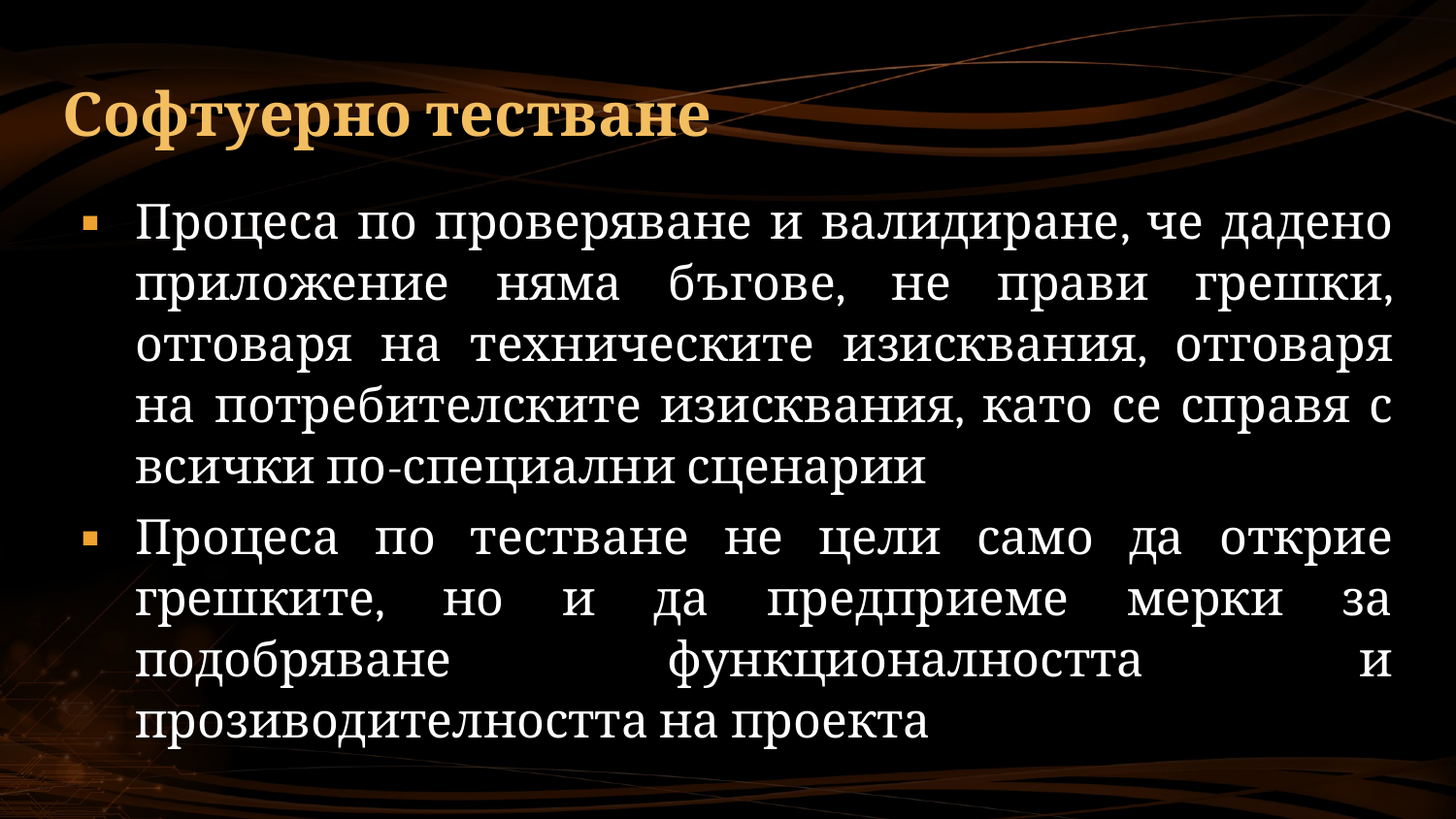

# Софтуерно тестване
Процеса по проверяване и валидиране, че дадено приложение няма бъгове, не прави грешки, отговаря на техническите изисквания, отговаря на потребителските изисквания, като се справя с всички по-специални сценарии
Процеса по тестване не цели само да открие грешките, но и да предприеме мерки за подобряване функционалността и прозиводителността на проекта